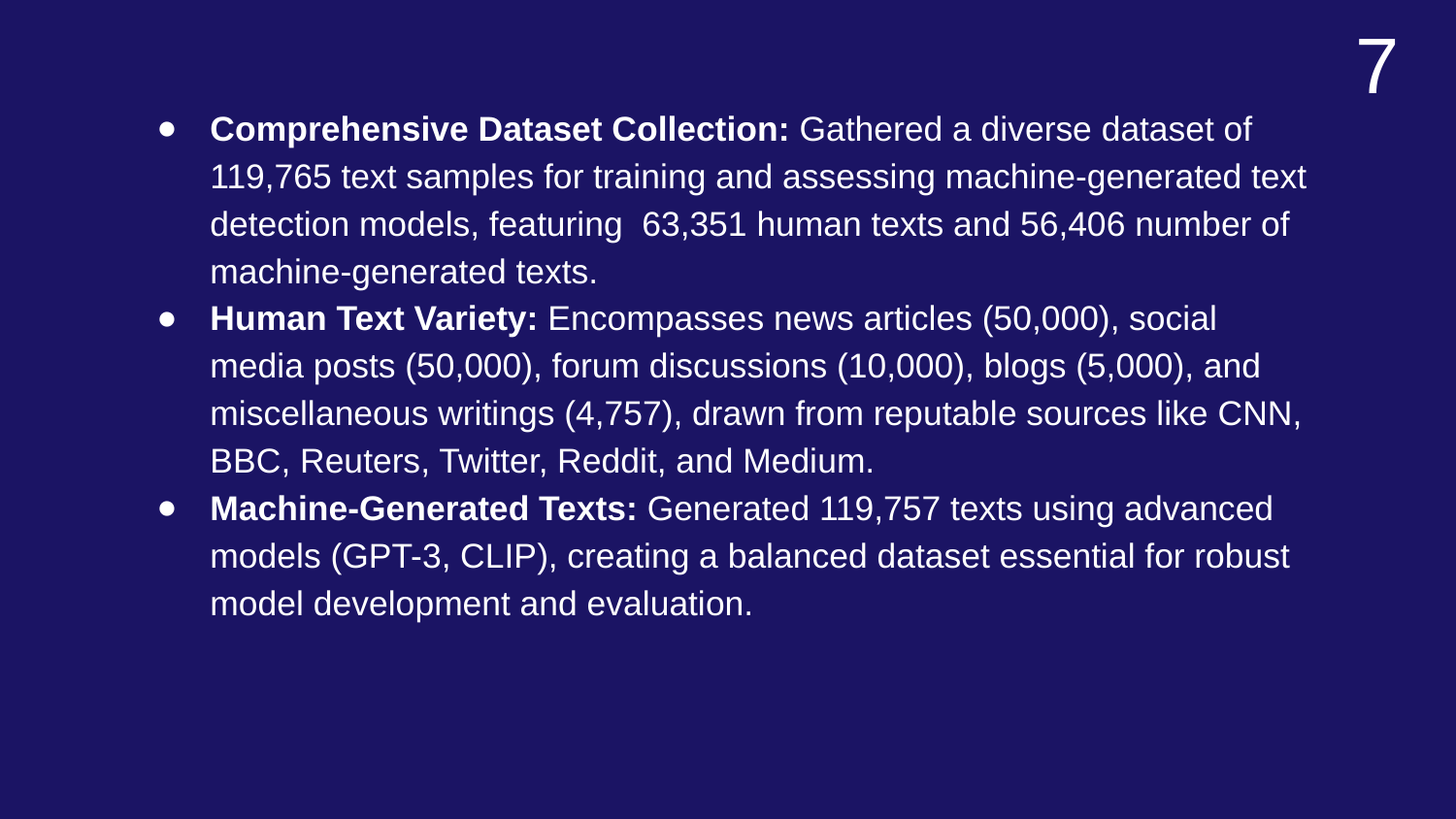

7
Comprehensive Dataset Collection: Gathered a diverse dataset of 119,765 text samples for training and assessing machine-generated text detection models, featuring  63,351 human texts and 56,406 number of machine-generated texts.
Human Text Variety: Encompasses news articles (50,000), social media posts (50,000), forum discussions (10,000), blogs (5,000), and miscellaneous writings (4,757), drawn from reputable sources like CNN, BBC, Reuters, Twitter, Reddit, and Medium.
Machine-Generated Texts: Generated 119,757 texts using advanced models (GPT-3, CLIP), creating a balanced dataset essential for robust model development and evaluation.